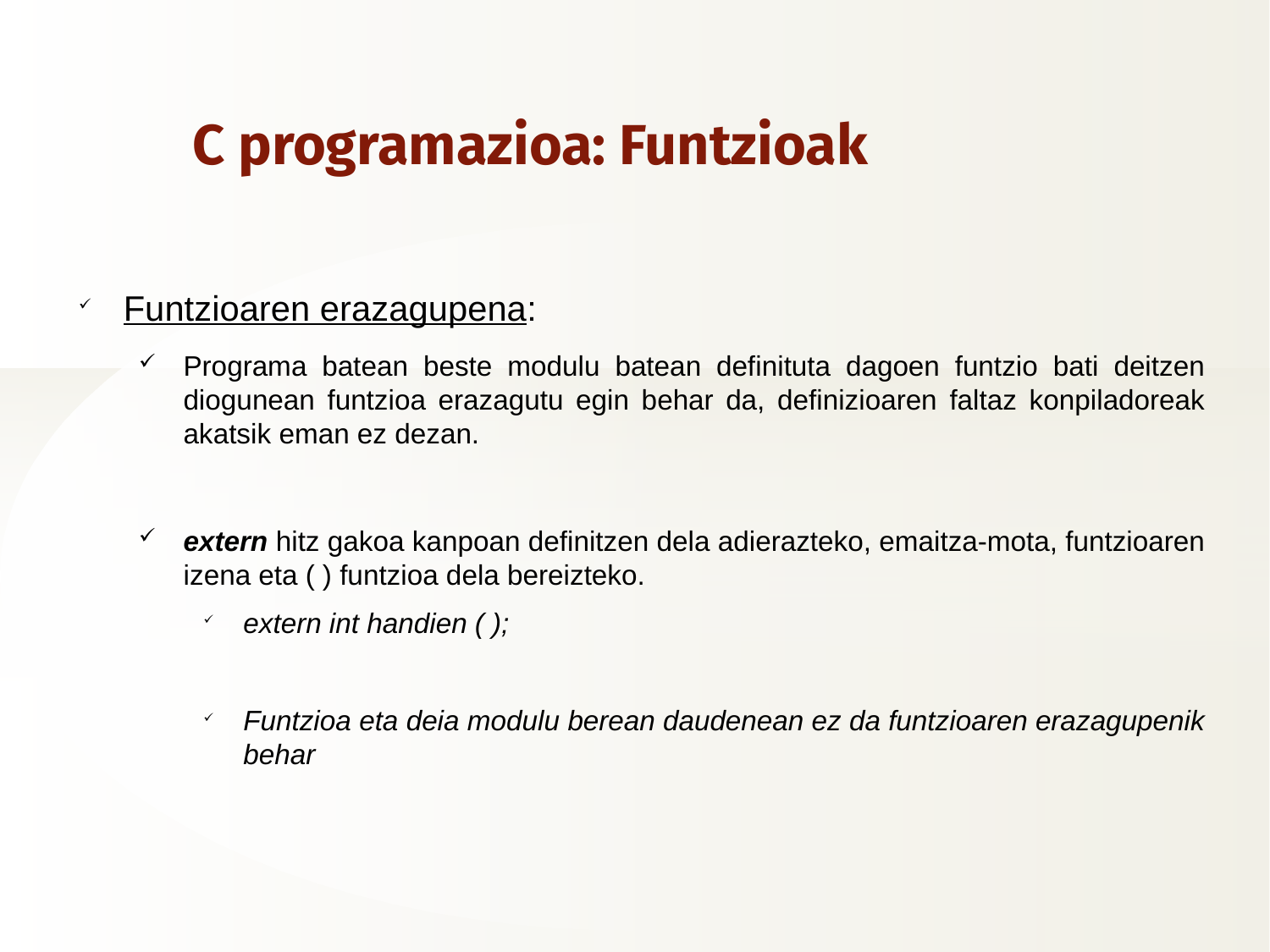

C programazioa: Funtzioak

Funtzioaren erazagupena:
Programa batean beste modulu batean definituta dagoen funtzio bati deitzen diogunean funtzioa erazagutu egin behar da, definizioaren faltaz konpiladoreak akatsik eman ez dezan.

extern hitz gakoa kanpoan definitzen dela adierazteko, emaitza-mota, funtzioaren izena eta ( ) funtzioa dela bereizteko.
extern int handien ( );

Funtzioa eta deia modulu berean daudenean ez da funtzioaren erazagupenik behar